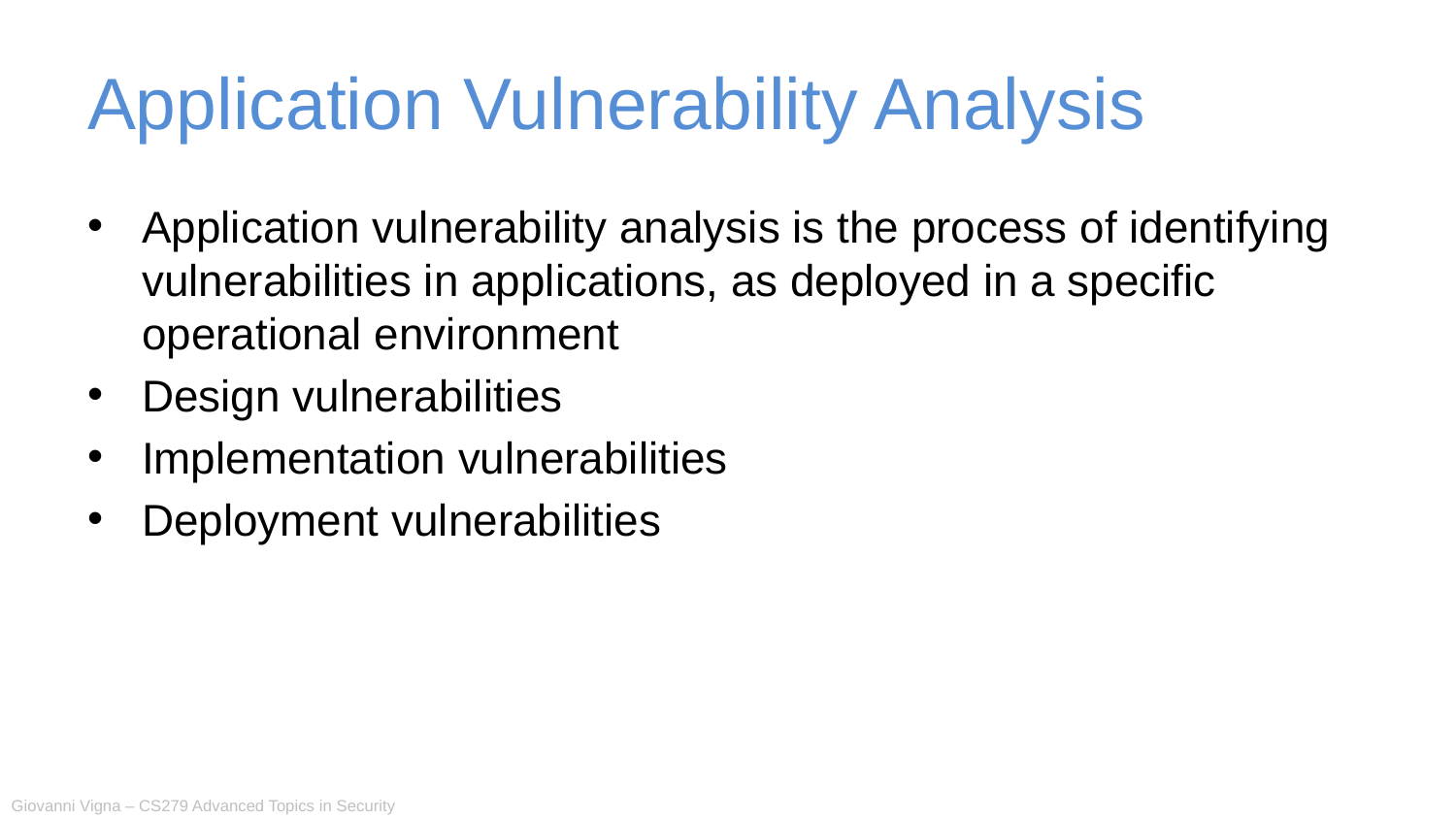

# Application Vulnerability Analysis
Application vulnerability analysis is the process of identifying vulnerabilities in applications, as deployed in a specific operational environment
Design vulnerabilities
Implementation vulnerabilities
Deployment vulnerabilities